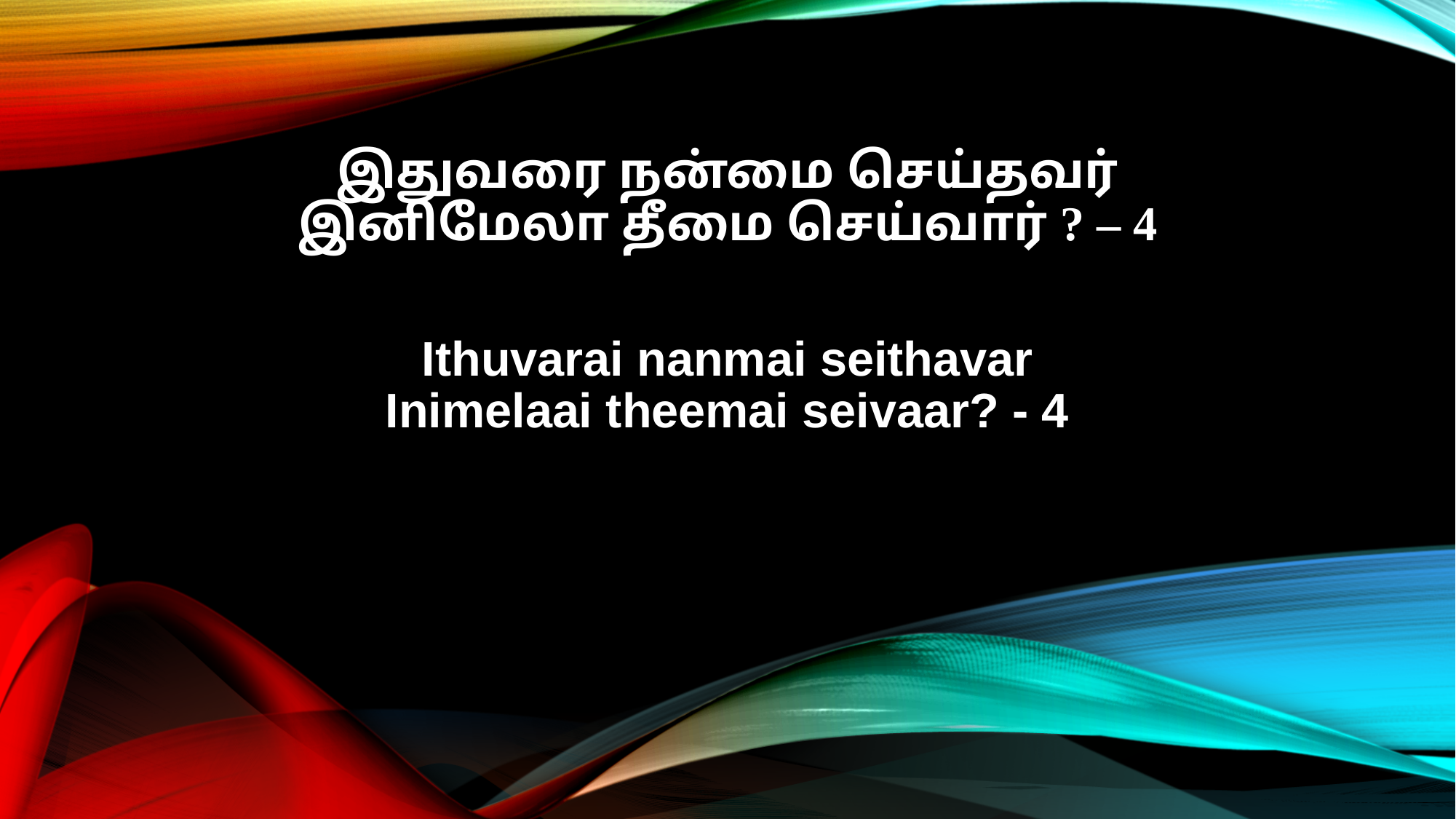

இதுவரை நன்மை செய்தவர்
இனிமேலா தீமை செய்வார் ? – 4

Ithuvarai nanmai seithavar
Inimelaai theemai seivaar? - 4